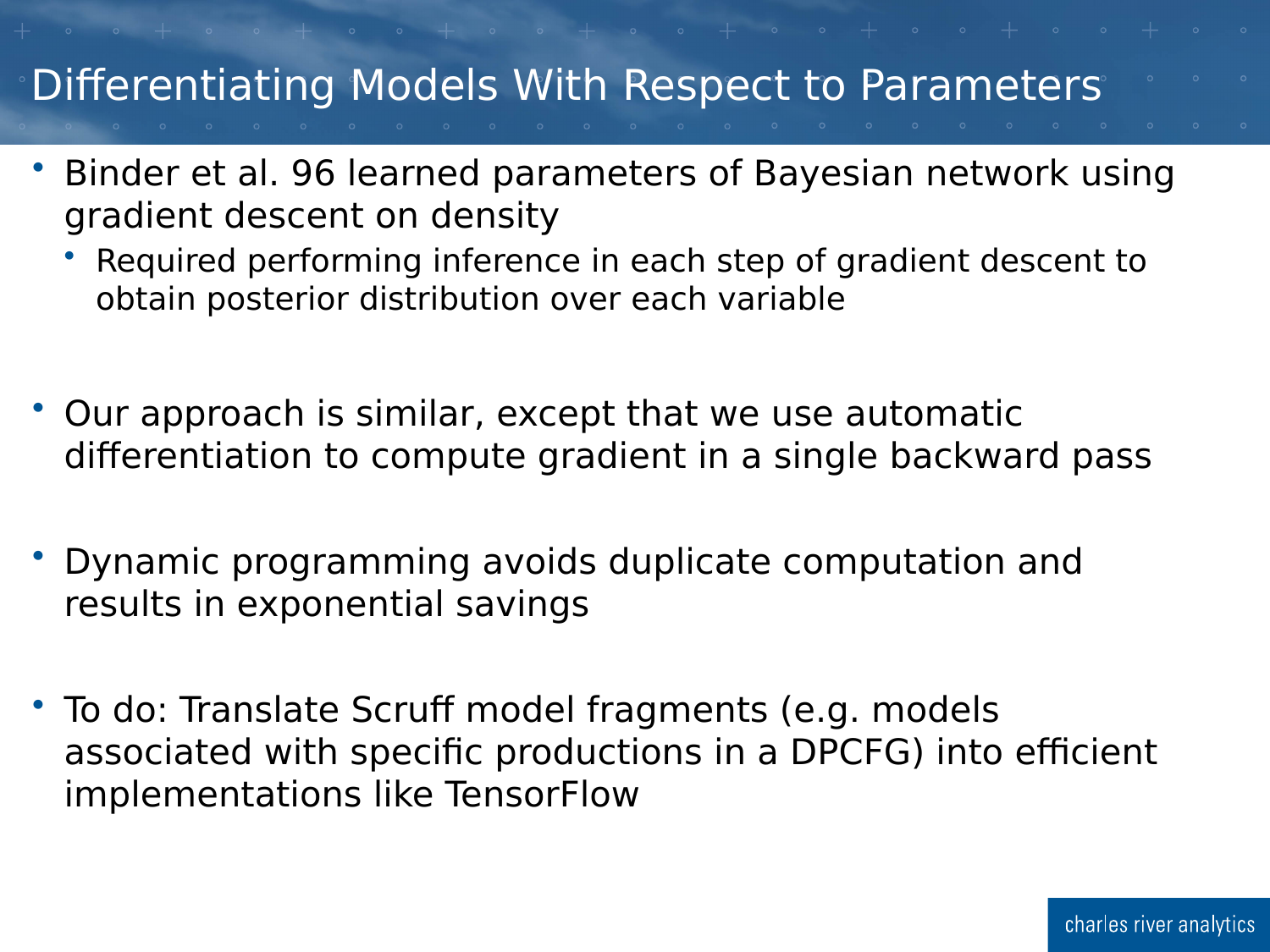

# Differentiating Models With Respect to Parameters
Binder et al. 96 learned parameters of Bayesian network using gradient descent on density
Required performing inference in each step of gradient descent to obtain posterior distribution over each variable

Our approach is similar, except that we use automatic differentiation to compute gradient in a single backward pass

Dynamic programming avoids duplicate computation and results in exponential savings

To do: Translate Scruff model fragments (e.g. models associated with specific productions in a DPCFG) into efficient implementations like TensorFlow